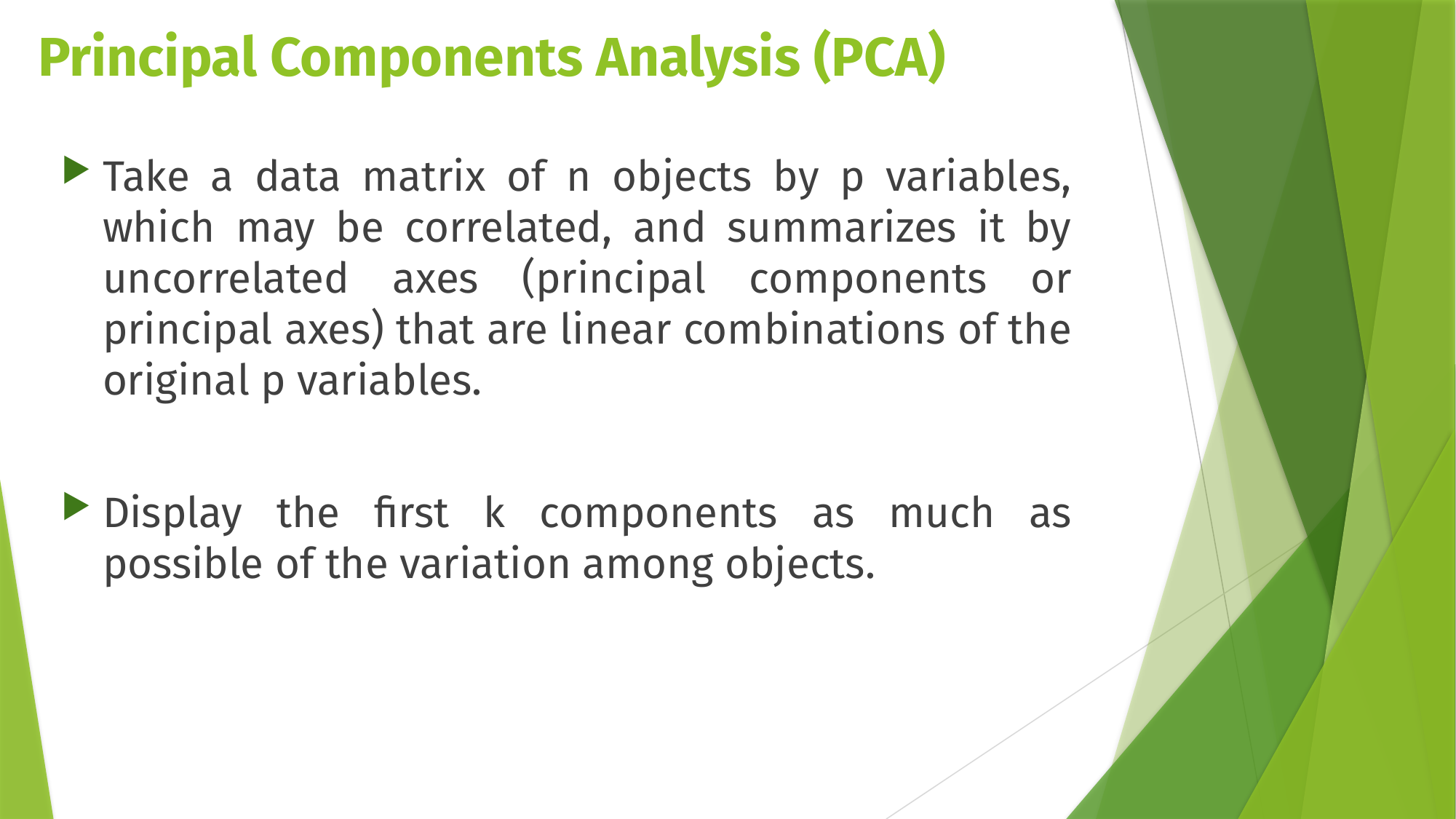

# Principal Components Analysis (PCA)
Take a data matrix of n objects by p variables, which may be correlated, and summarizes it by uncorrelated axes (principal components or principal axes) that are linear combinations of the original p variables.

Display the first k components as much as possible of the variation among objects.